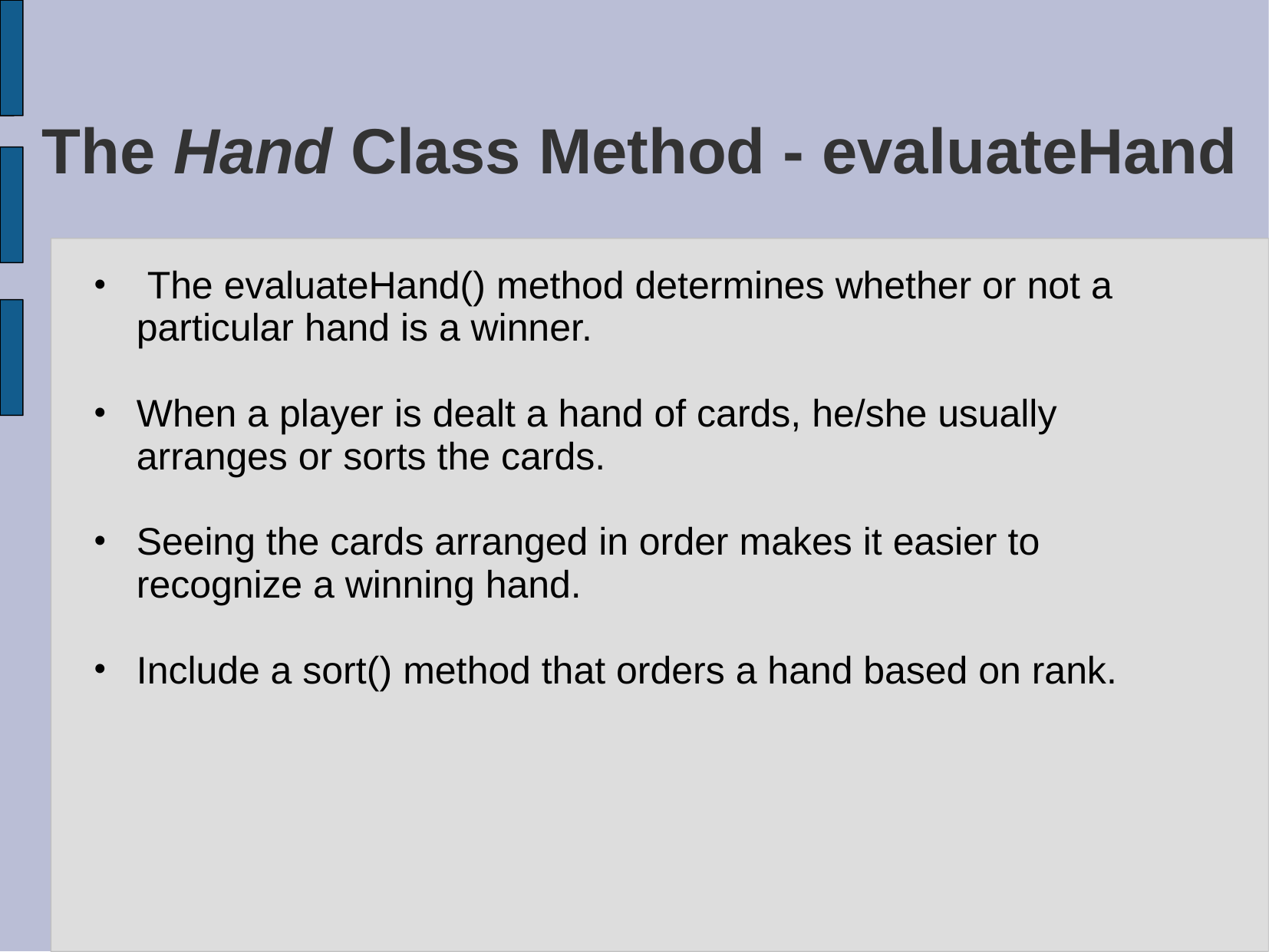

# The Hand Class Method - evaluateHand
 The evaluateHand() method determines whether or not a particular hand is a winner.

When a player is dealt a hand of cards, he/she usually arranges or sorts the cards.

Seeing the cards arranged in order makes it easier to recognize a winning hand.

Include a sort() method that orders a hand based on rank.